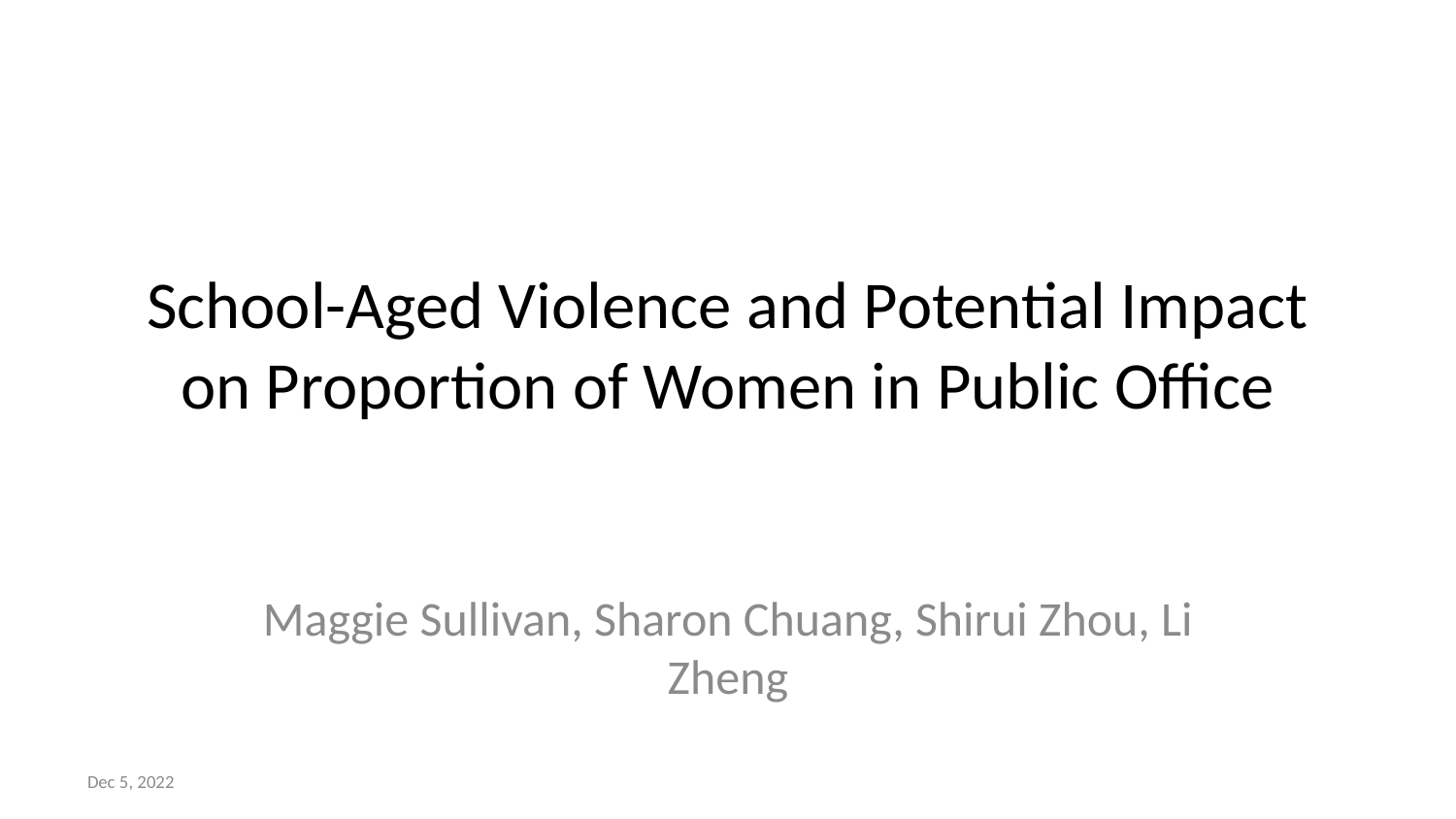

# School-Aged Violence and Potential Impact on Proportion of Women in Public Office
Maggie Sullivan, Sharon Chuang, Shirui Zhou, Li Zheng
Dec 5, 2022